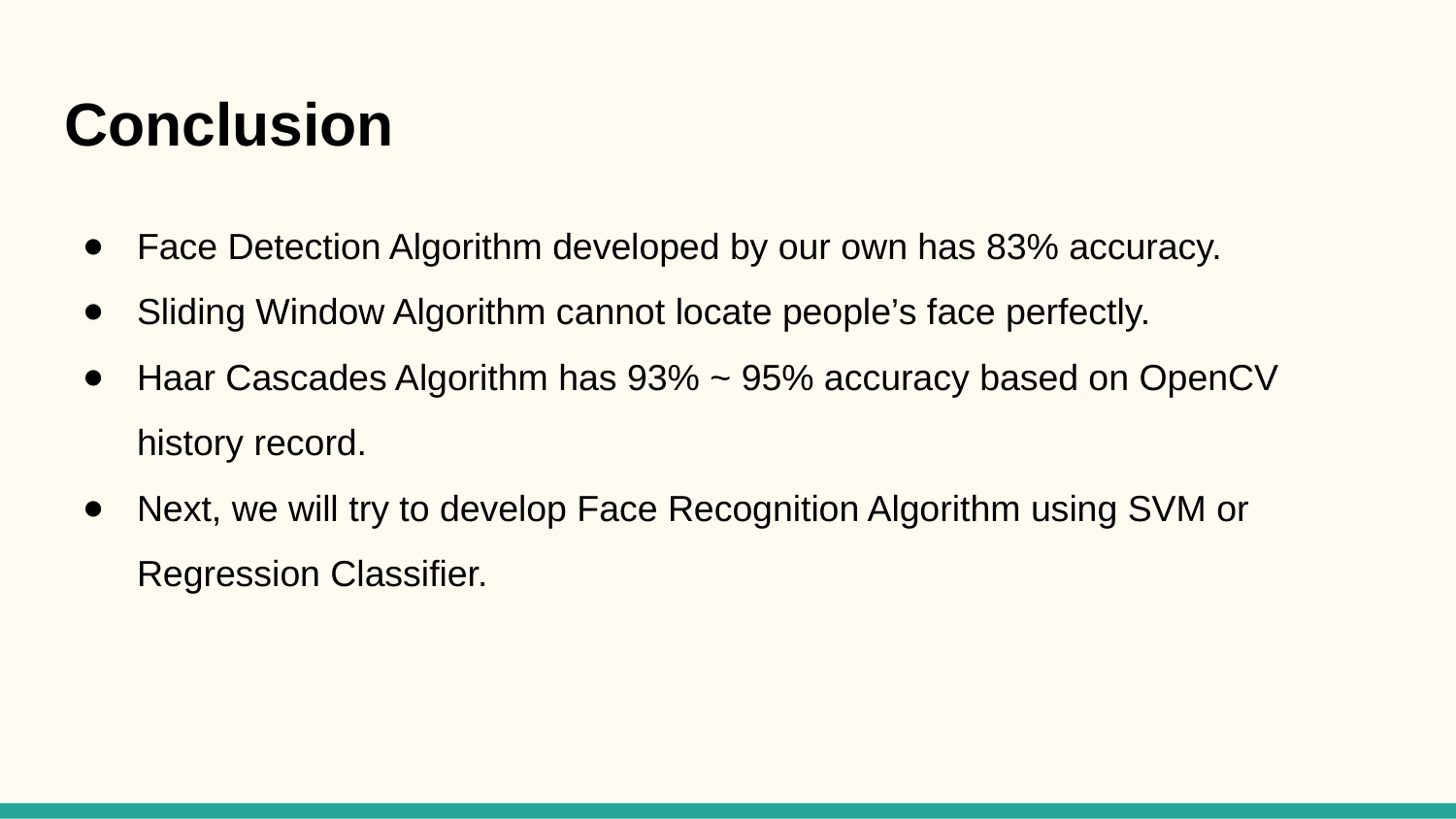

# Conclusion
Face Detection Algorithm developed by our own has 83% accuracy.
Sliding Window Algorithm cannot locate people’s face perfectly.
Haar Cascades Algorithm has 93% ~ 95% accuracy based on OpenCV history record.
Next, we will try to develop Face Recognition Algorithm using SVM or Regression Classifier.